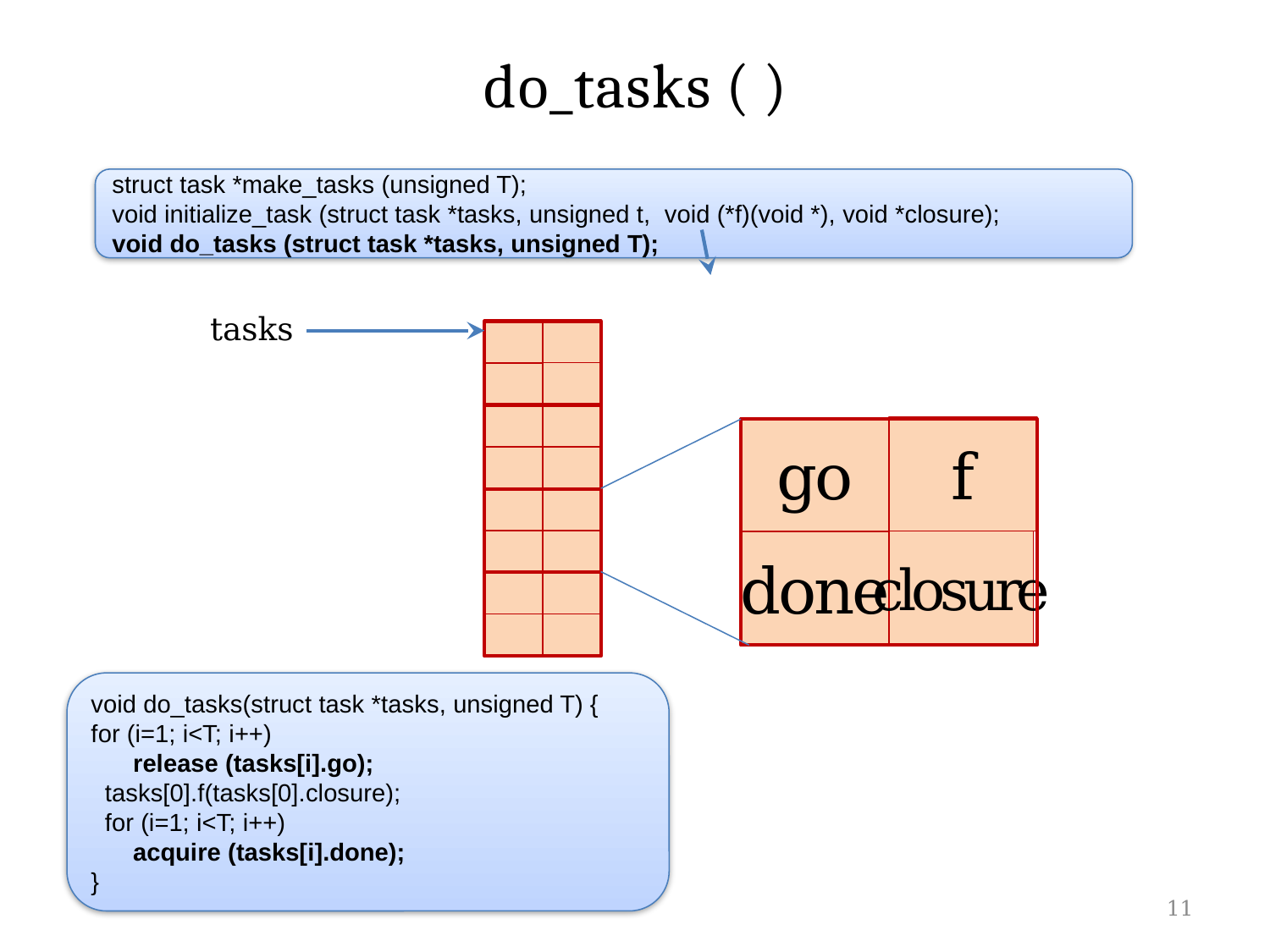

# do_tasks ( )
struct task *make_tasks (unsigned T);
void initialize_task (struct task *tasks, unsigned t,  void (*f)(void *), void *closure);
void do_tasks (struct task *tasks, unsigned T);
tasks

f
go
closure
done

void do_tasks(struct task *tasks, unsigned T) {
for (i=1; i<T; i++)
      release (tasks[i].go);
  tasks[0].f(tasks[0].closure);
  for (i=1; i<T; i++)
      acquire (tasks[i].done);
}
11